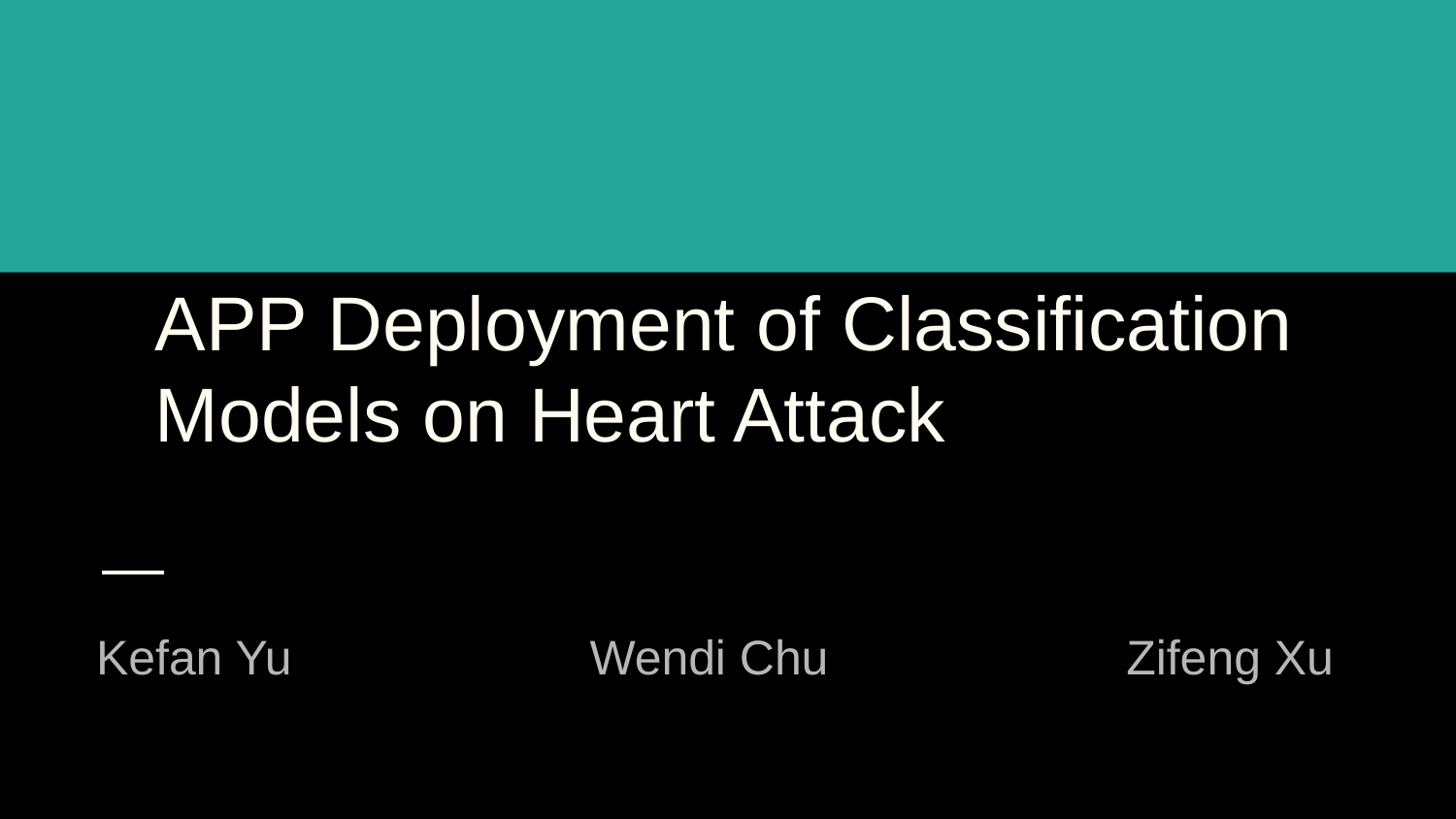

# APP Deployment of Classification Models on Heart Attack
Kefan Yu                      Wendi Chu                      Zifeng Xu